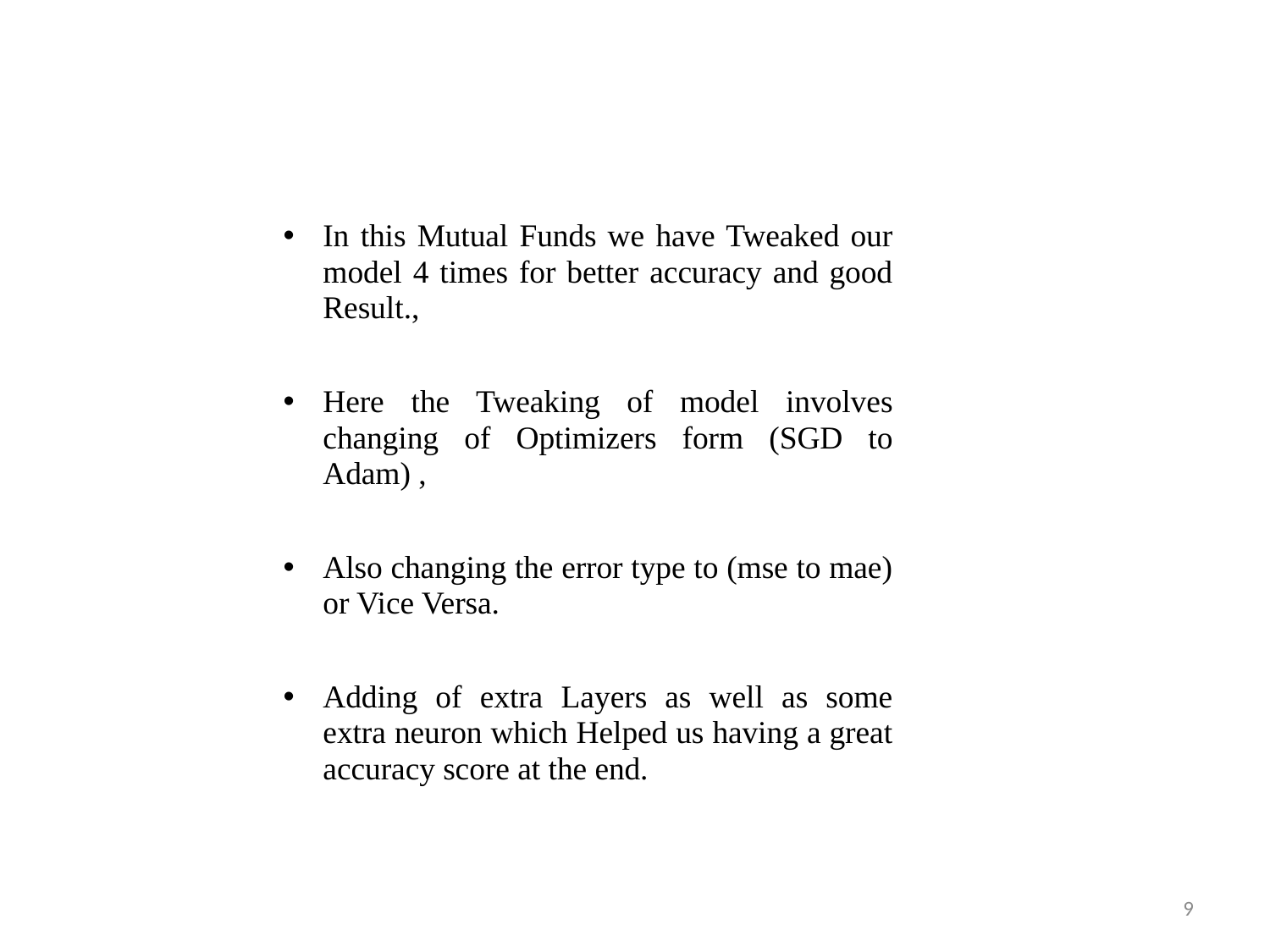

In this Mutual Funds we have Tweaked our model 4 times for better accuracy and good Result.,

Here the Tweaking of model involves changing of Optimizers form (SGD to Adam) ,

Also changing the error type to (mse to mae) or Vice Versa.

Adding of extra Layers as well as some extra neuron which Helped us having a great accuracy score at the end.
9